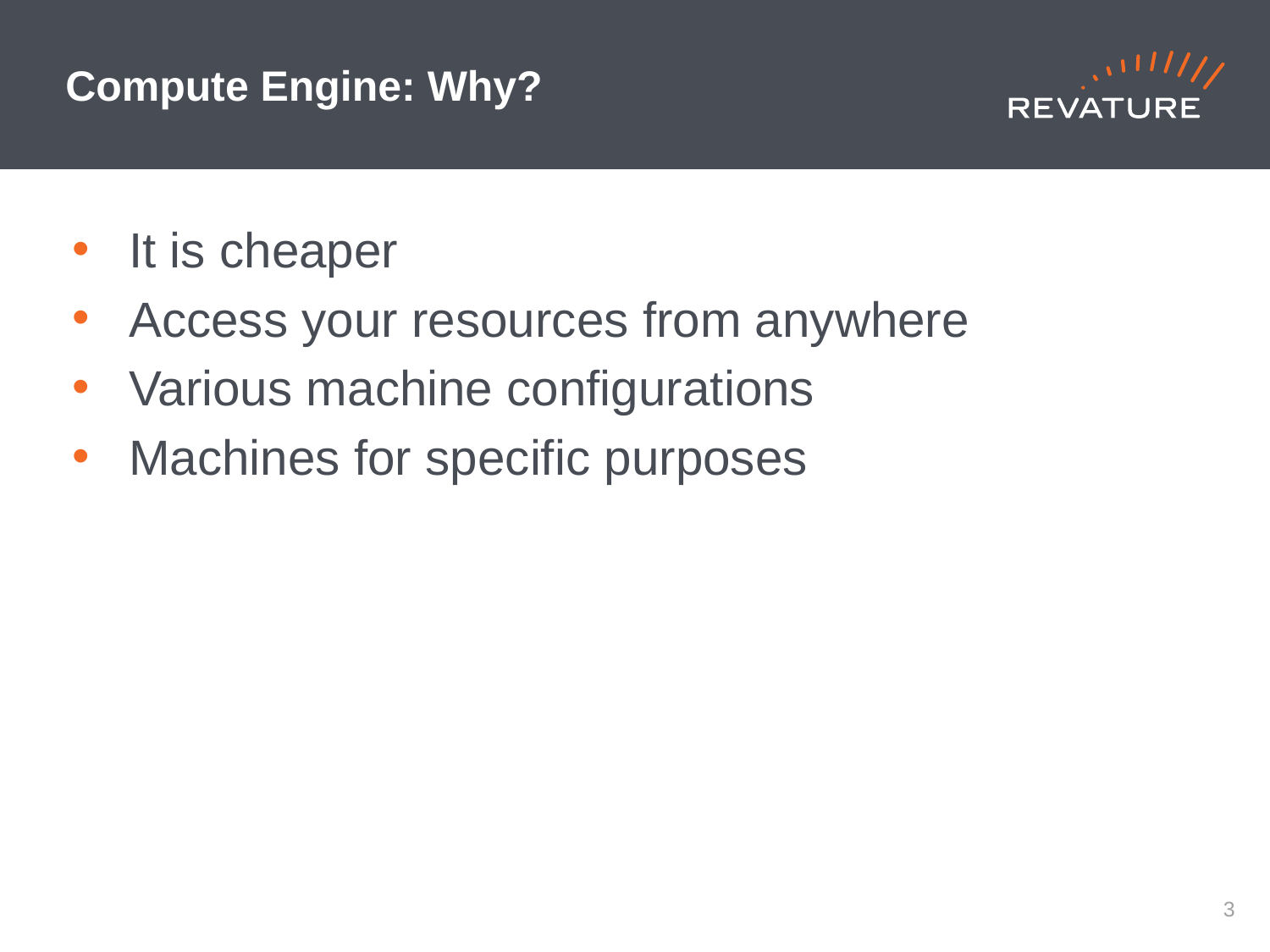

# Compute Engine: Why?
It is cheaper
Access your resources from anywhere
Various machine configurations
Machines for specific purposes
3